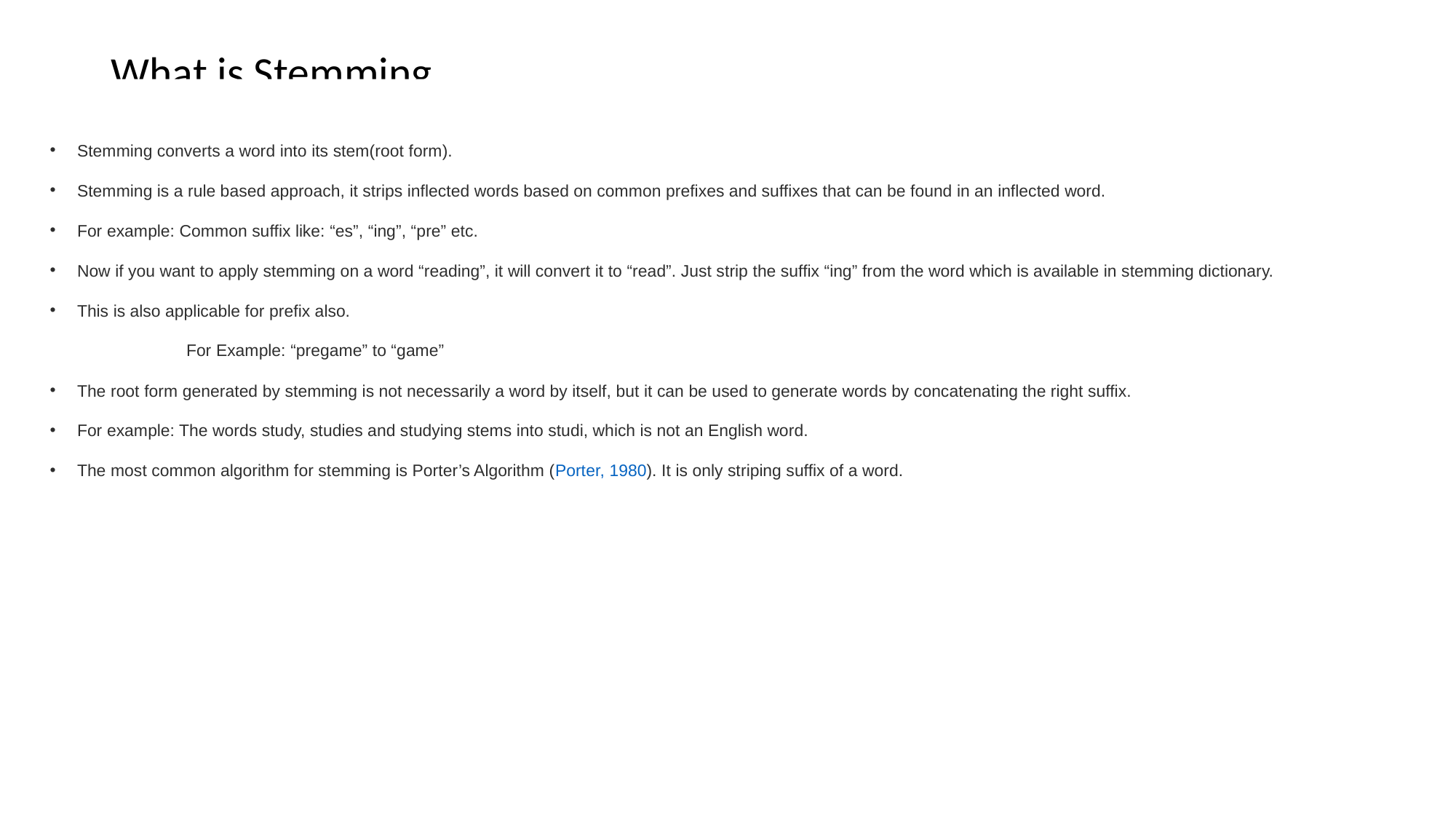

# What is Stemming
Stemming converts a word into its stem(root form).
Stemming is a rule based approach, it strips inflected words based on common prefixes and suffixes that can be found in an inflected word.
For example: Common suffix like: “es”, “ing”, “pre” etc.
Now if you want to apply stemming on a word “reading”, it will convert it to “read”. Just strip the suffix “ing” from the word which is available in stemming dictionary.
This is also applicable for prefix also.
	For Example: “pregame” to “game”
The root form generated by stemming is not necessarily a word by itself, but it can be used to generate words by concatenating the right suffix.
For example: The words study, studies and studying stems into studi, which is not an English word.
The most common algorithm for stemming is Porter’s Algorithm (Porter, 1980). It is only striping suffix of a word.